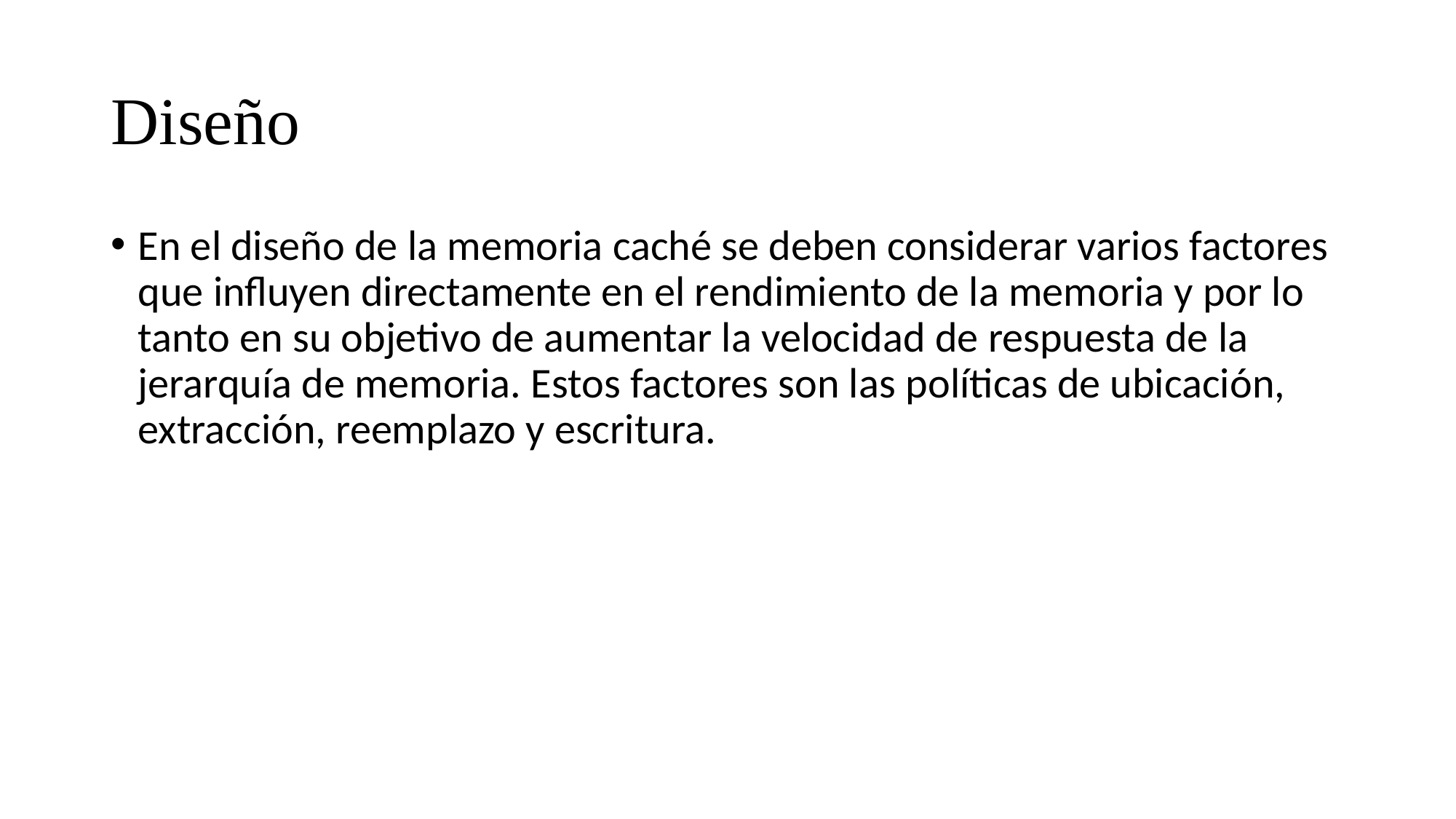

# Diseño
En el diseño de la memoria caché se deben considerar varios factores que influyen directamente en el rendimiento de la memoria y por lo tanto en su objetivo de aumentar la velocidad de respuesta de la jerarquía de memoria. Estos factores son las políticas de ubicación, extracción, reemplazo y escritura.